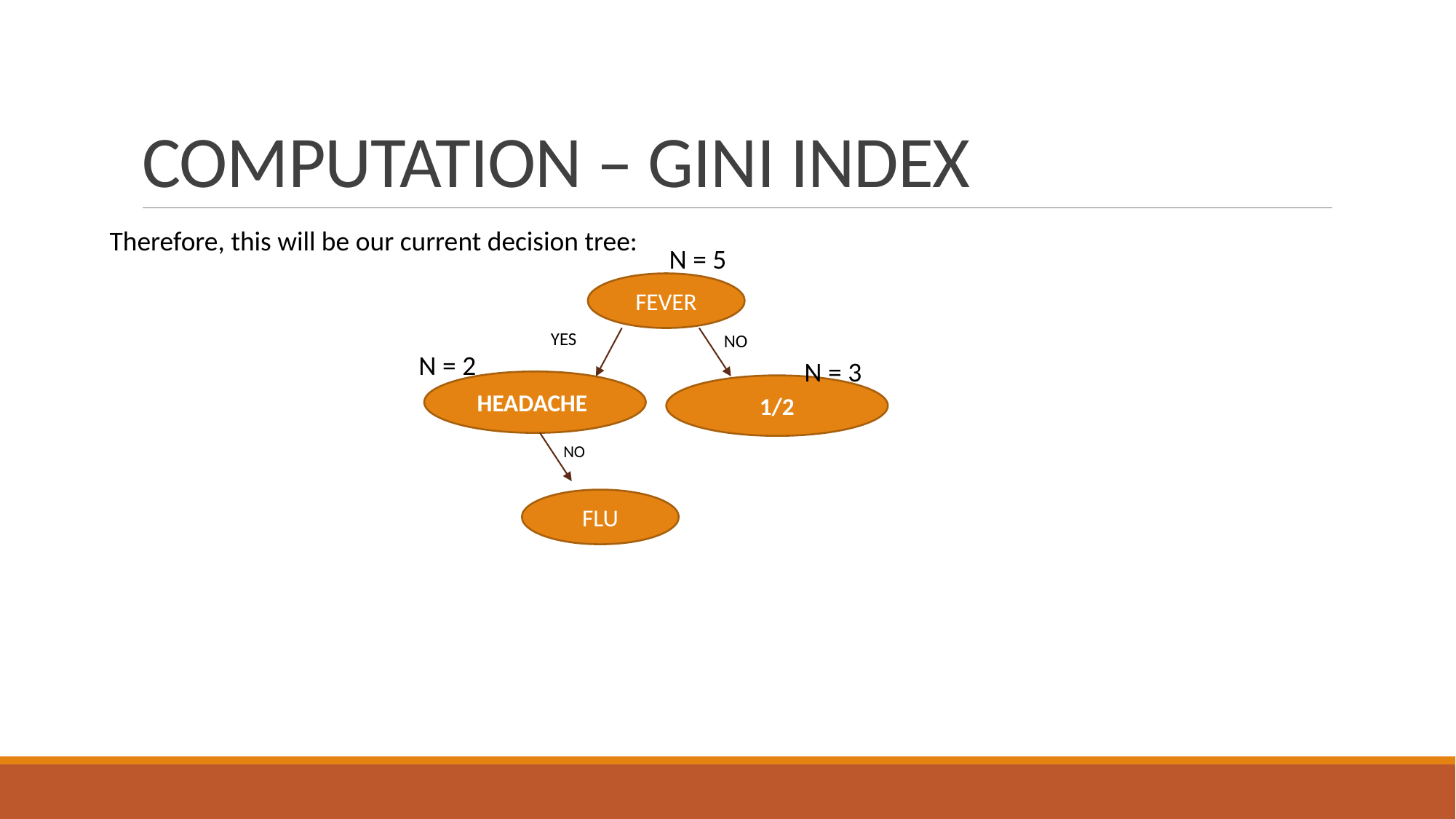

# COMPUTATION – GINI INDEX
Therefore, this will be our current decision tree:
N = 5
FEVER
YES
NO
N = 2
N = 3
HEADACHE
1/2
NO
FLU